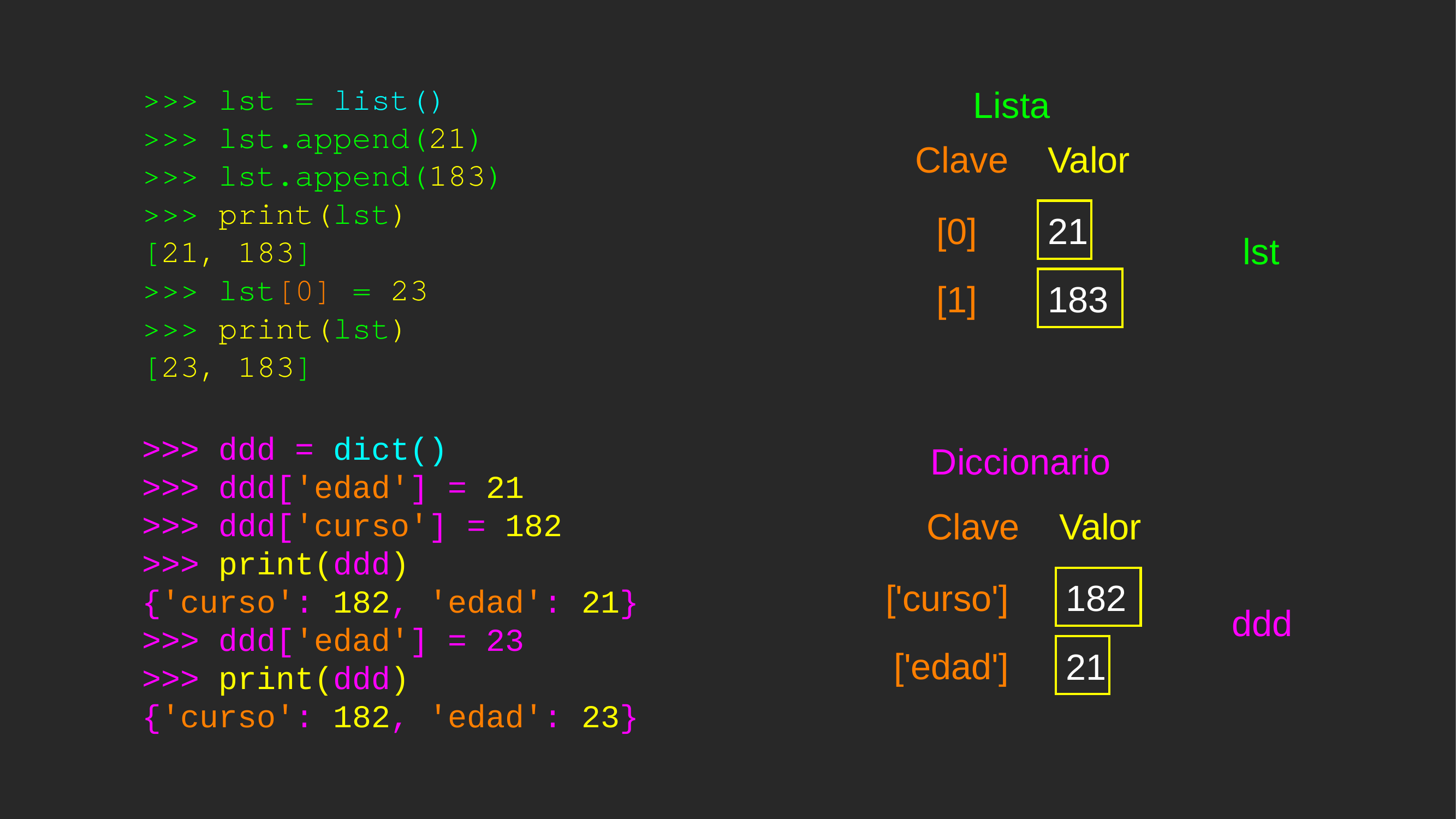

Lista
>>> lst = list()
>>> lst.append(21)
>>> lst.append(183)
>>> print(lst)
[21, 183]
>>> lst[0] = 23
>>> print(lst)
[23, 183]
Clave
Valor
 21
[0]
lst
 183
[1]
>>> ddd = dict()
>>> ddd['edad'] = 21
>>> ddd['curso'] = 182
>>> print(ddd)
{'curso': 182, 'edad': 21}
>>> ddd['edad'] = 23
>>> print(ddd)
{'curso': 182, 'edad': 23}
Diccionario
Clave
Valor
 182
['curso']
ddd
 21
['edad']